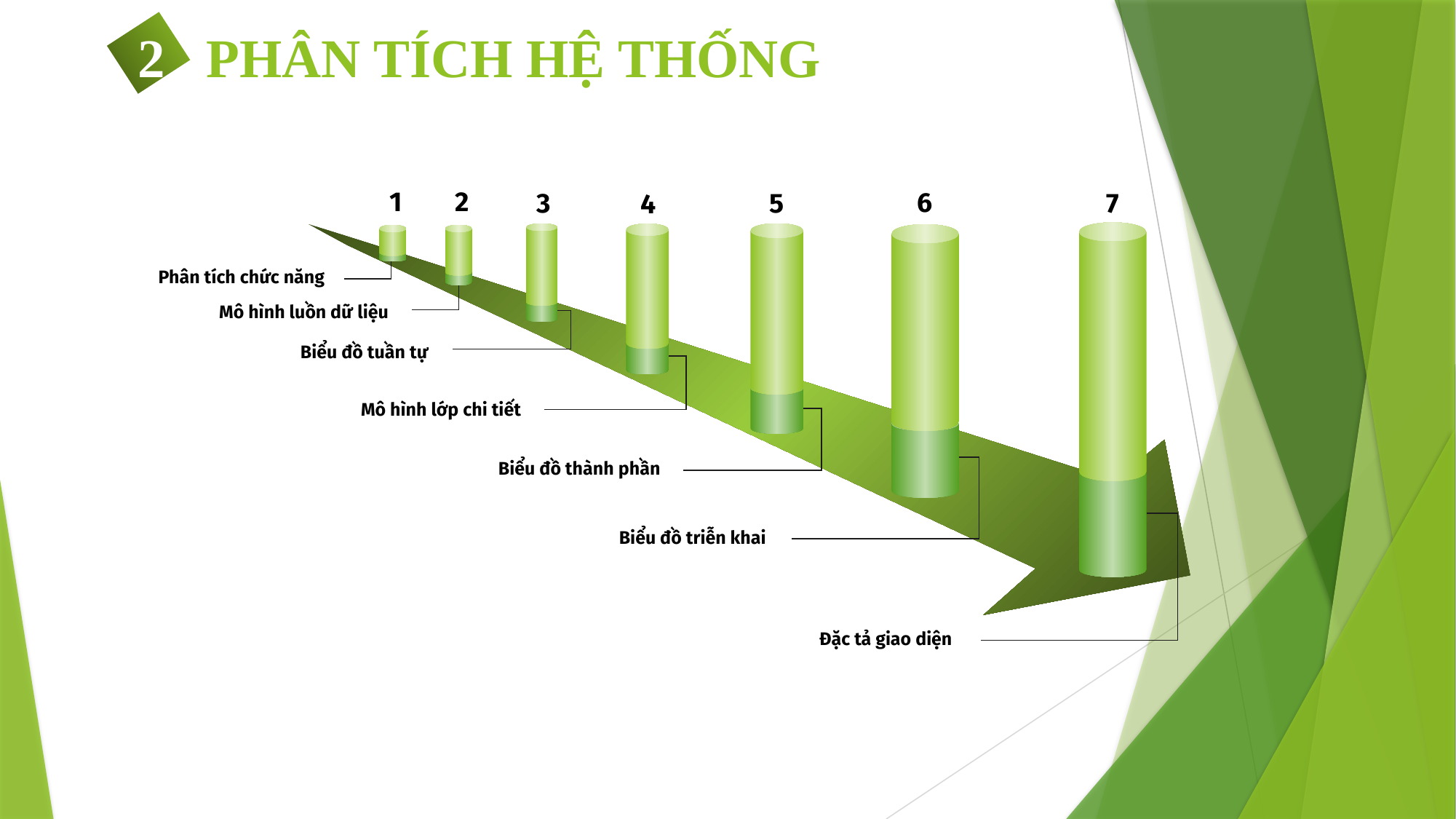

2   PHÂN TÍCH HỆ THỐNG

1
2
6
5
3
7
4

Phân tích chức năng

Mô hình luồn dữ liệu

Biểu đồ tuần tự

Mô hình lớp chi tiết

Biểu đồ thành phần
Biểu đồ triễn khai
Đặc tả giao diện